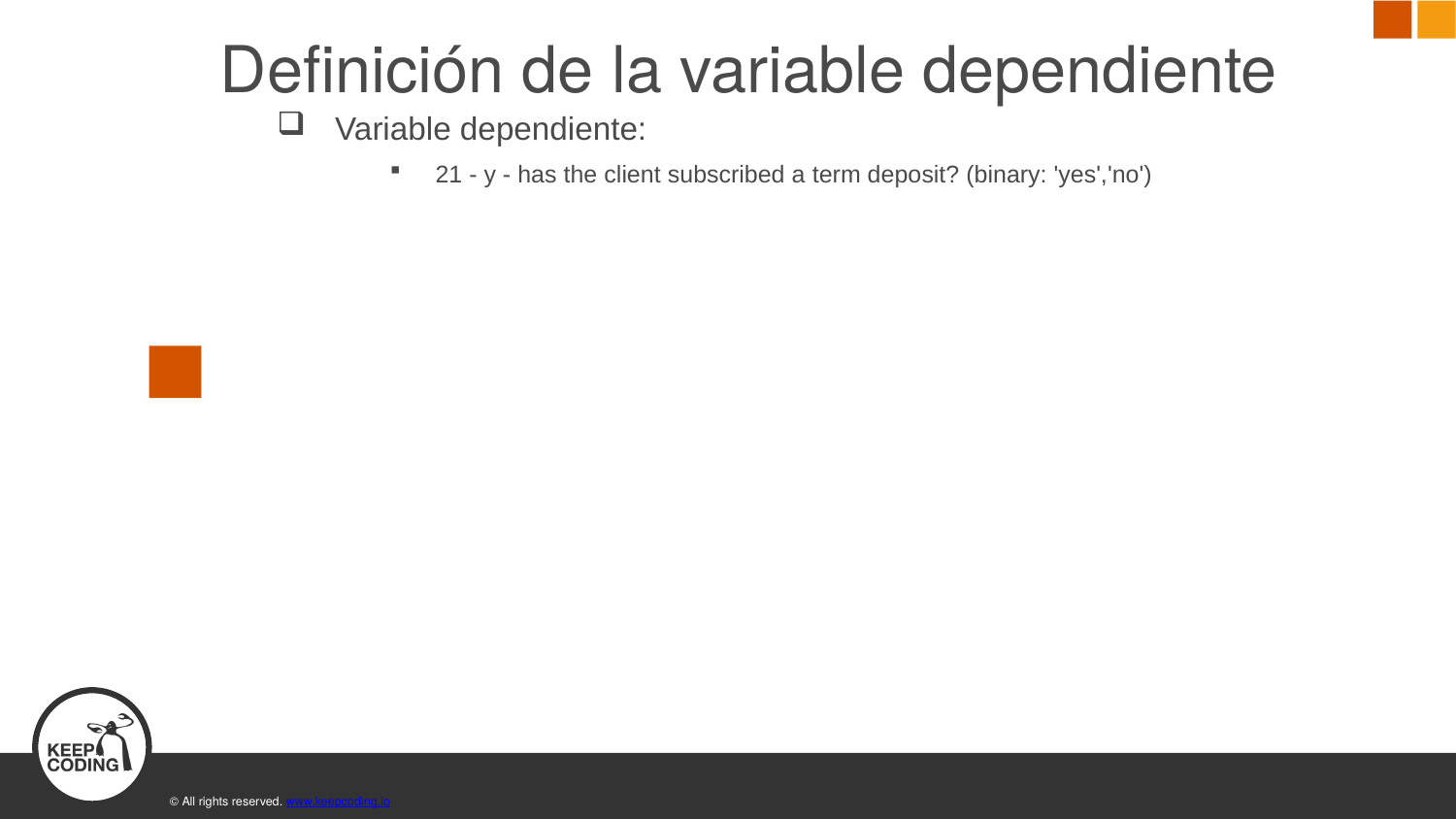

# Definición de la variable dependiente
Variable dependiente:
21 - y - has the client subscribed a term deposit? (binary: 'yes','no')